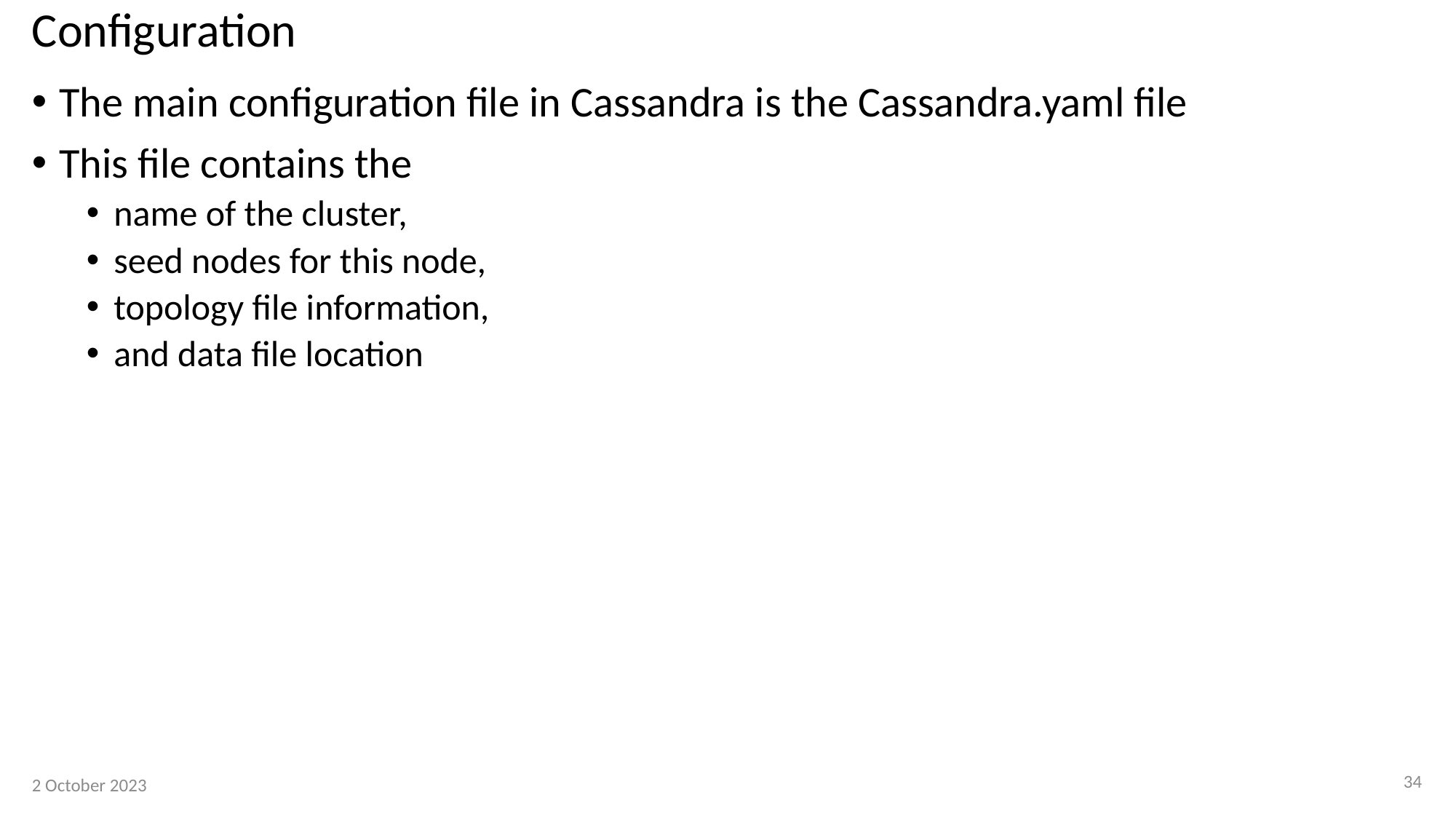

# Configuration
The main configuration file in Cassandra is the Cassandra.yaml file
This file contains the
name of the cluster,
seed nodes for this node,
topology file information,
and data file location

34
2 October 2023